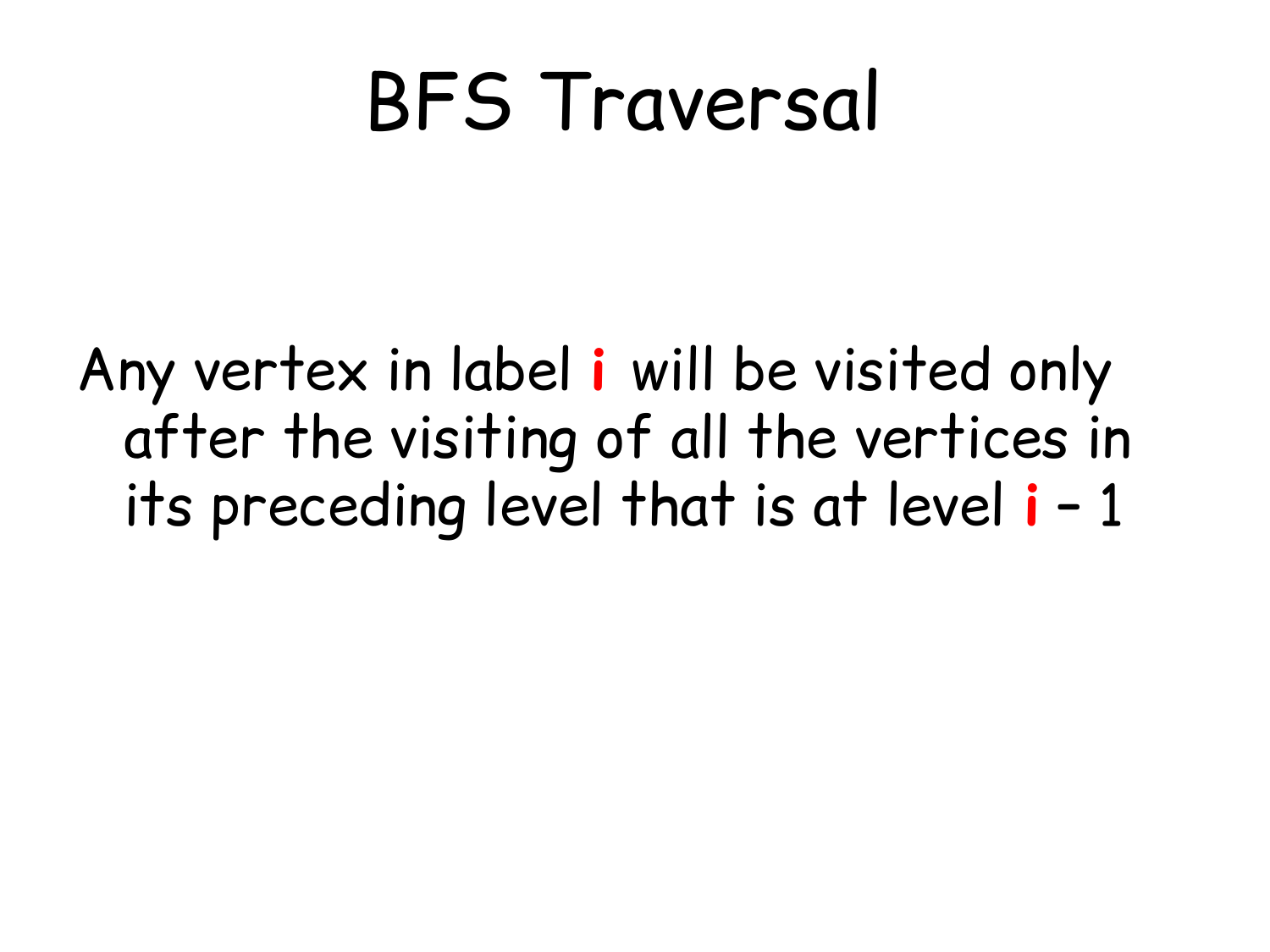

# BFS Traversal

Any vertex in label i will be visited only after the visiting of all the vertices in its preceding level that is at level i – 1